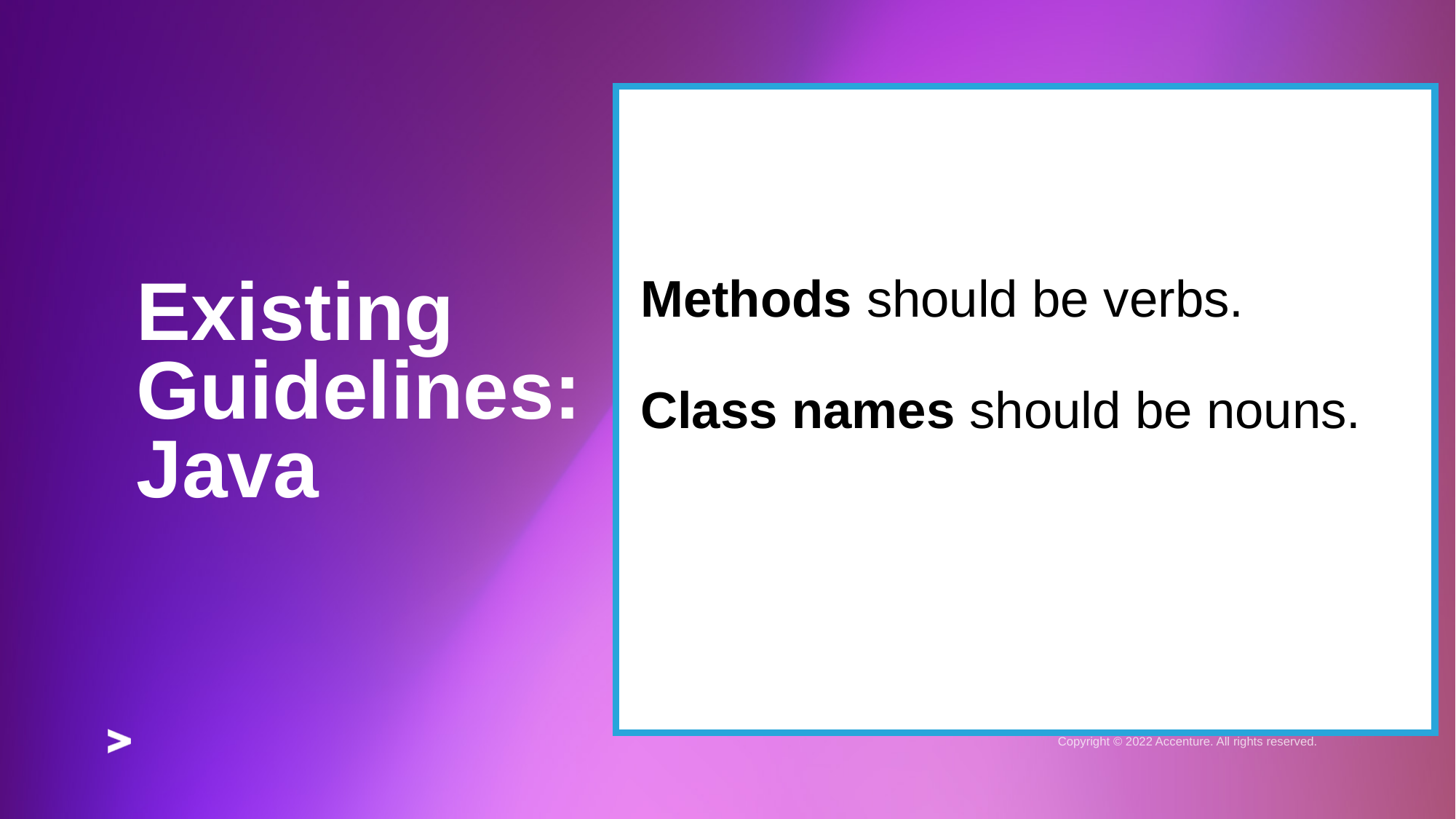

# Existing Guidelines: Java

Methods should be verbs.

Class names should be nouns.

10